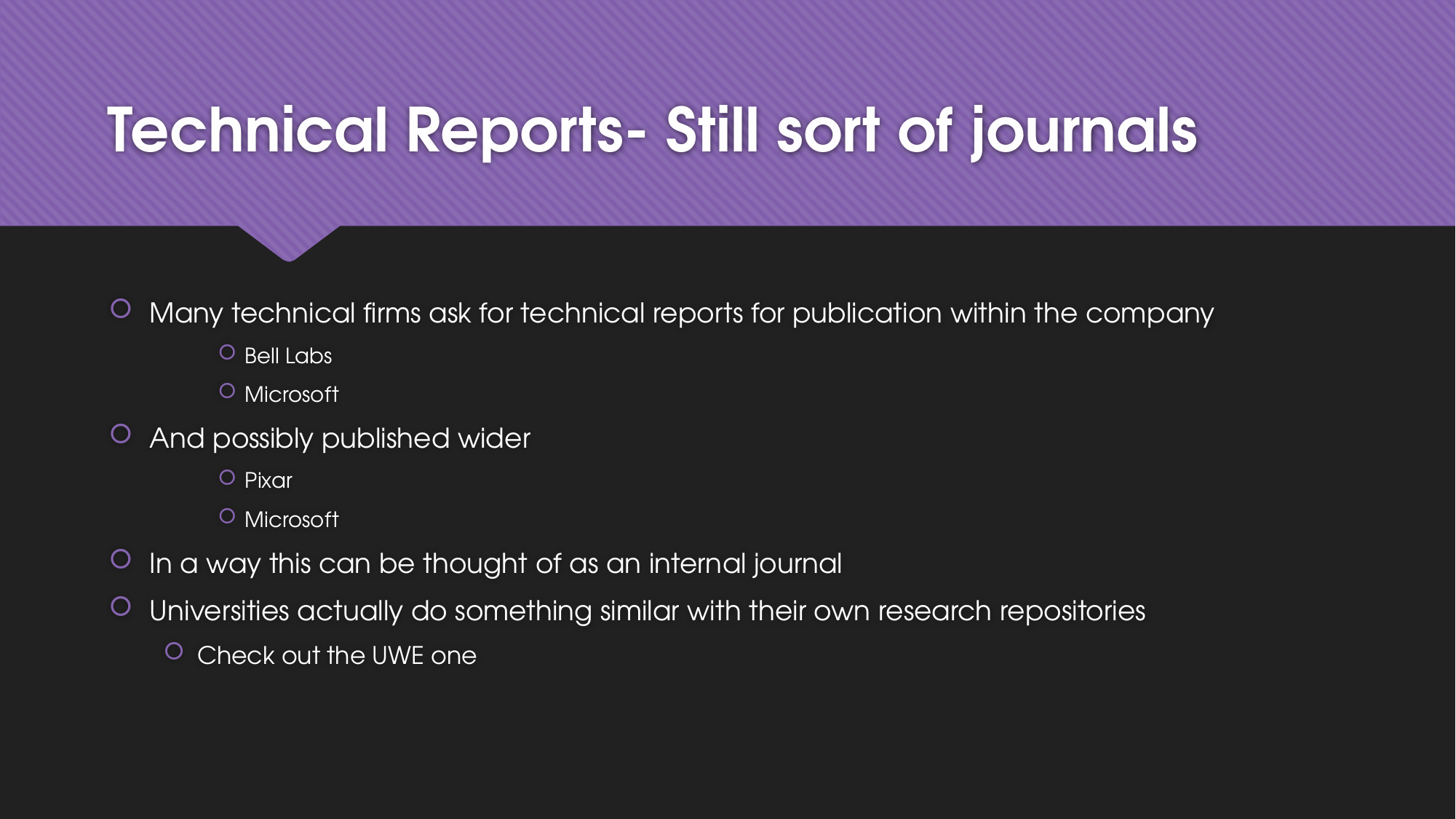

# Technical Reports- Still sort of journals
Many technical firms ask for technical reports for publication within the company
Bell Labs
Microsoft
And possibly published wider
Pixar
Microsoft
In a way this can be thought of as an internal journal
Universities actually do something similar with their own research repositories
Check out the UWE one